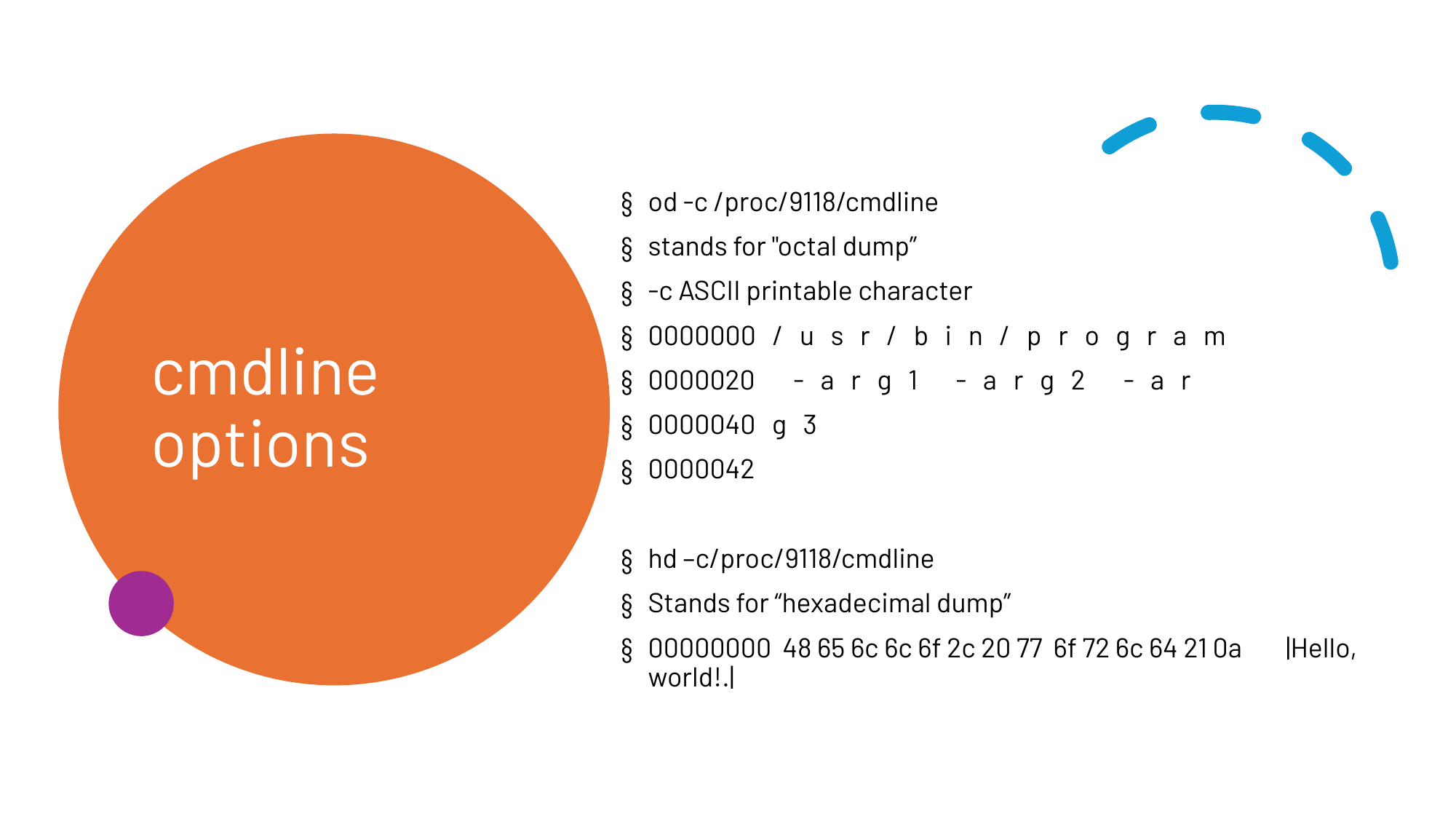

# cmdline options
od -c /proc/9118/cmdline
stands for "octal dump”
-c ASCII printable character
0000000   /   u   s   r   /   b   i   n   /   p   r   o   g   r   a   m
0000020       -   a   r   g   1       -   a   r   g   2       -   a   r
0000040   g   3
0000042

hd –c/proc/9118/cmdline
Stands for “hexadecimal dump”
00000000  48 65 6c 6c 6f 2c 20 77  6f 72 6c 64 21 0a        |Hello, world!.|